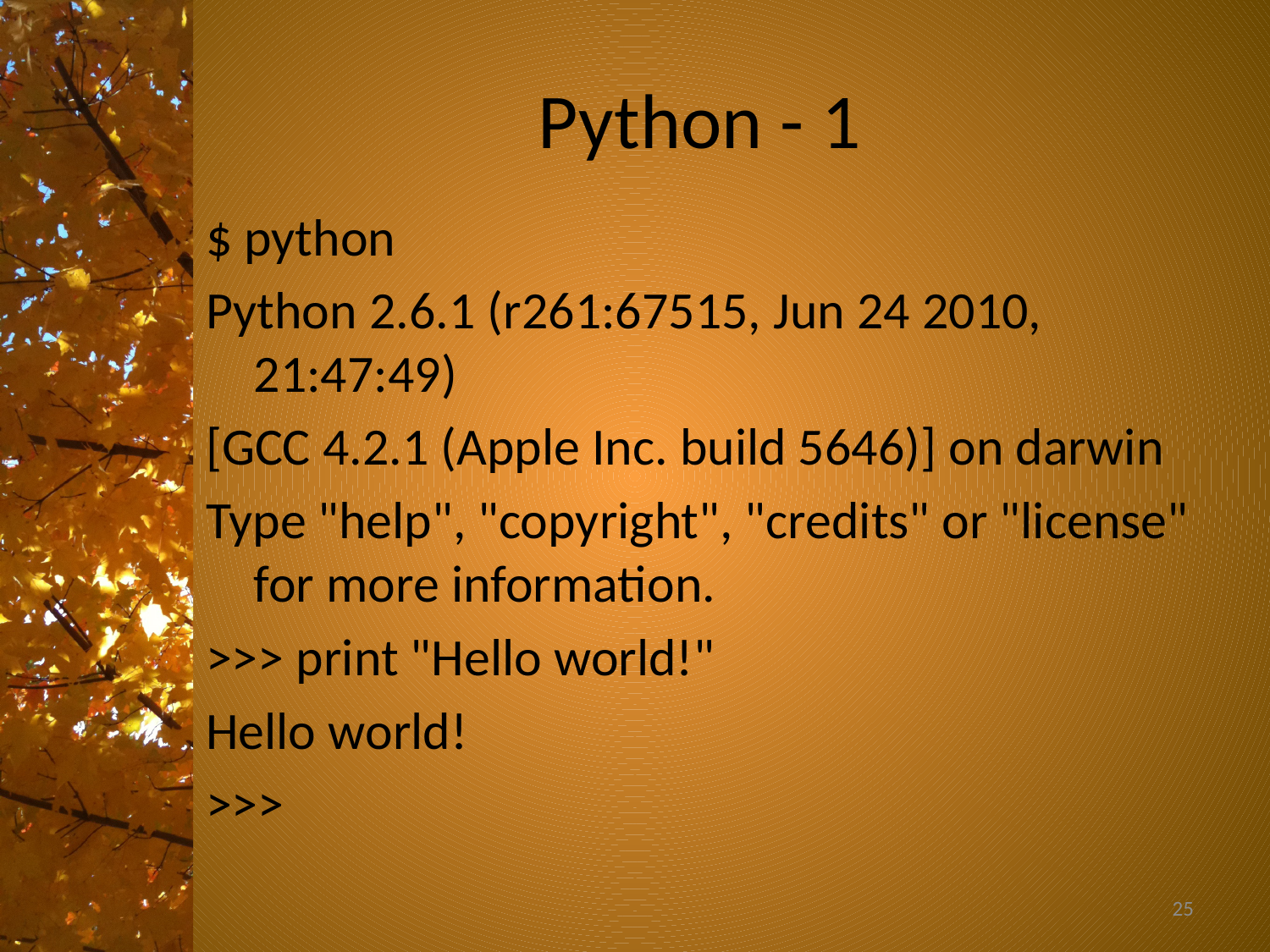

# Python - 1
$ python
Python 2.6.1 (r261:67515, Jun 24 2010, 21:47:49)
[GCC 4.2.1 (Apple Inc. build 5646)] on darwin
Type "help", "copyright", "credits" or "license" for more information.
>>> print "Hello world!"
Hello world!
>>>

25